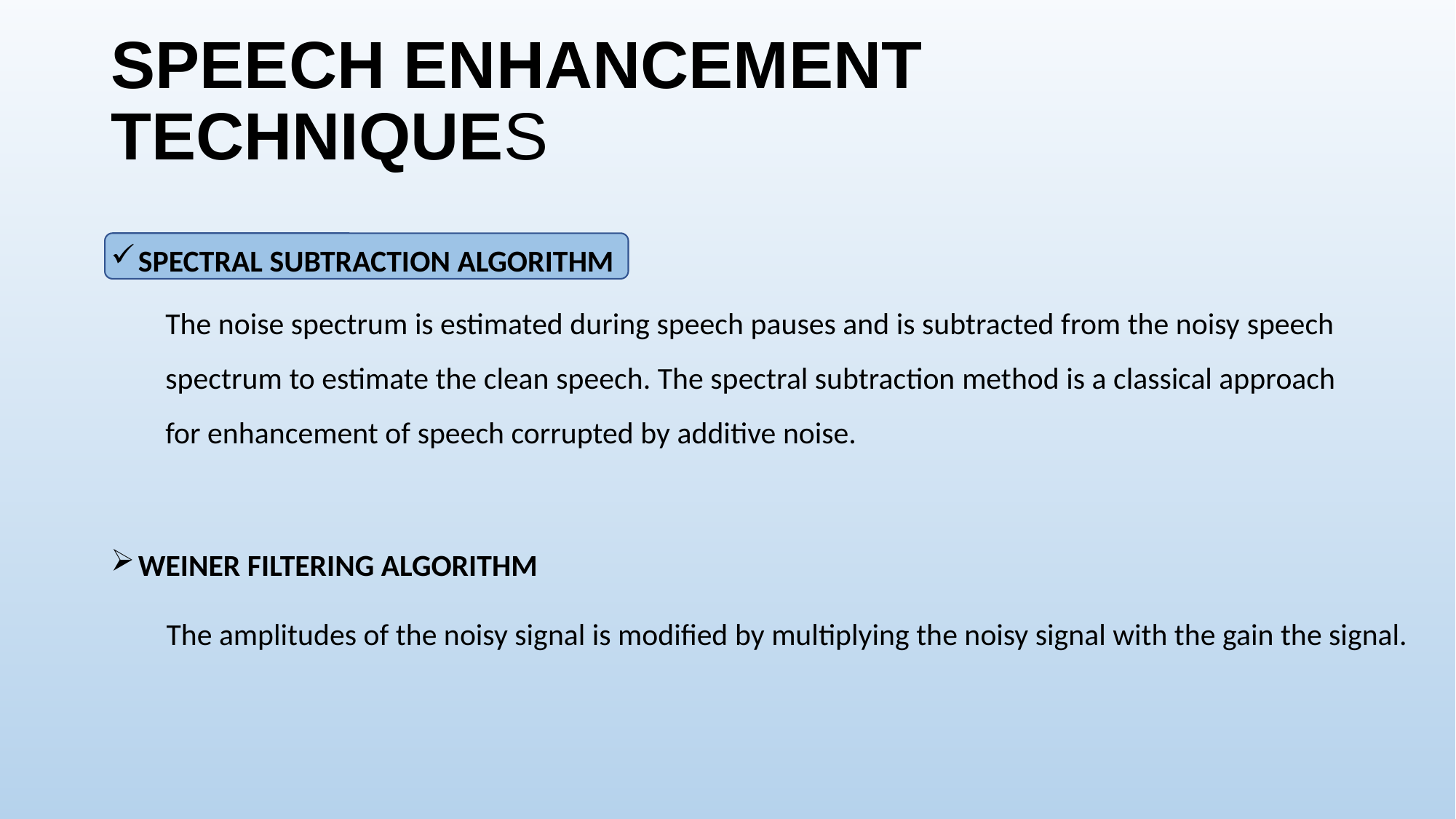

# SPEECH ENHANCEMENT TECHNIQUES
SPECTRAL SUBTRACTION ALGORITHM
The noise spectrum is estimated during speech pauses and is subtracted from the noisy speech spectrum to estimate the clean speech. The spectral subtraction method is a classical approach for enhancement of speech corrupted by additive noise.

WEINER FILTERING ALGORITHM
        The amplitudes of the noisy signal is modified by multiplying the noisy signal with the gain the signal.